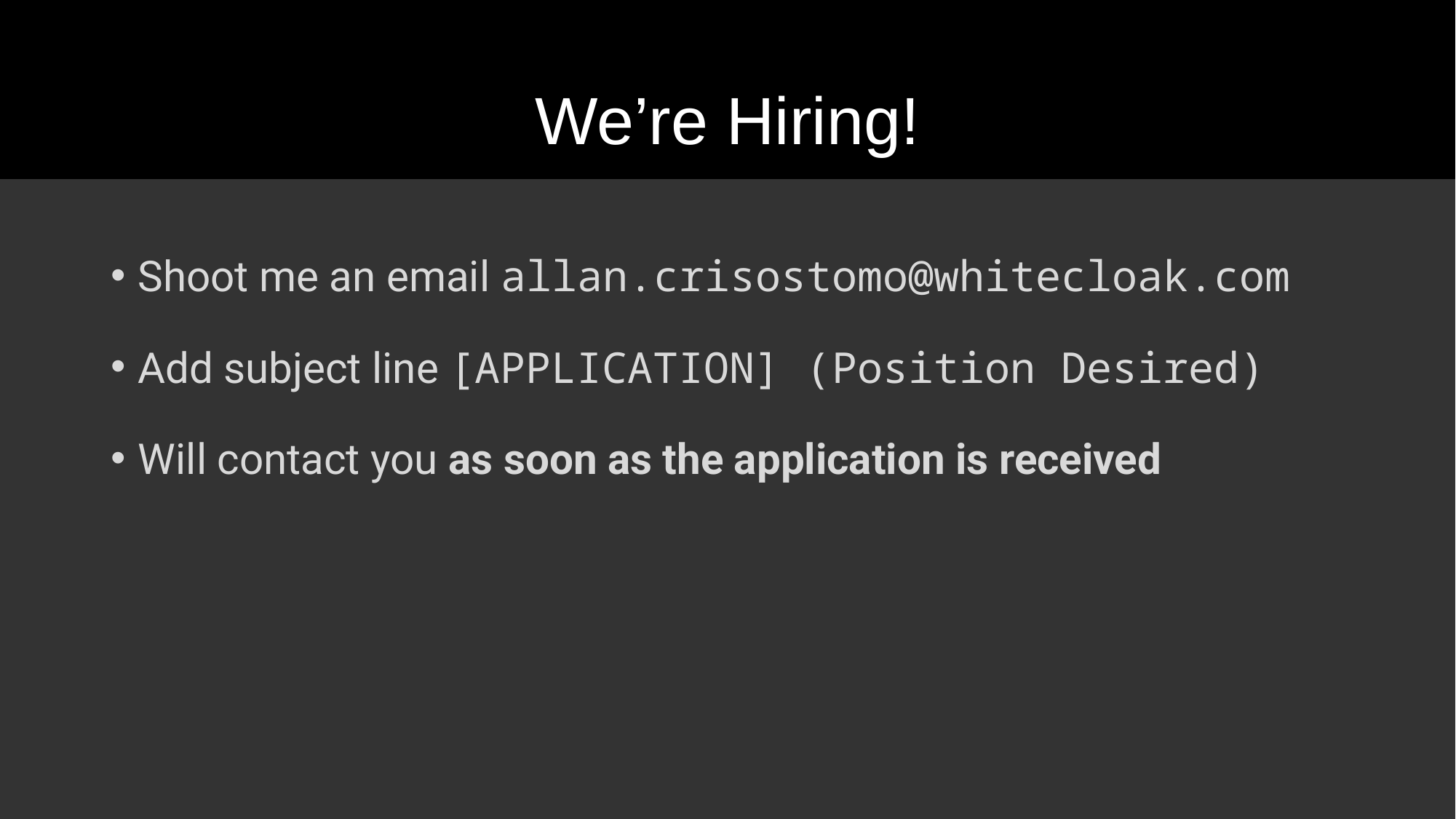

# We’re Hiring!
Shoot me an email allan.crisostomo@whitecloak.com
Add subject line [APPLICATION] (Position Desired)
Will contact you as soon as the application is received